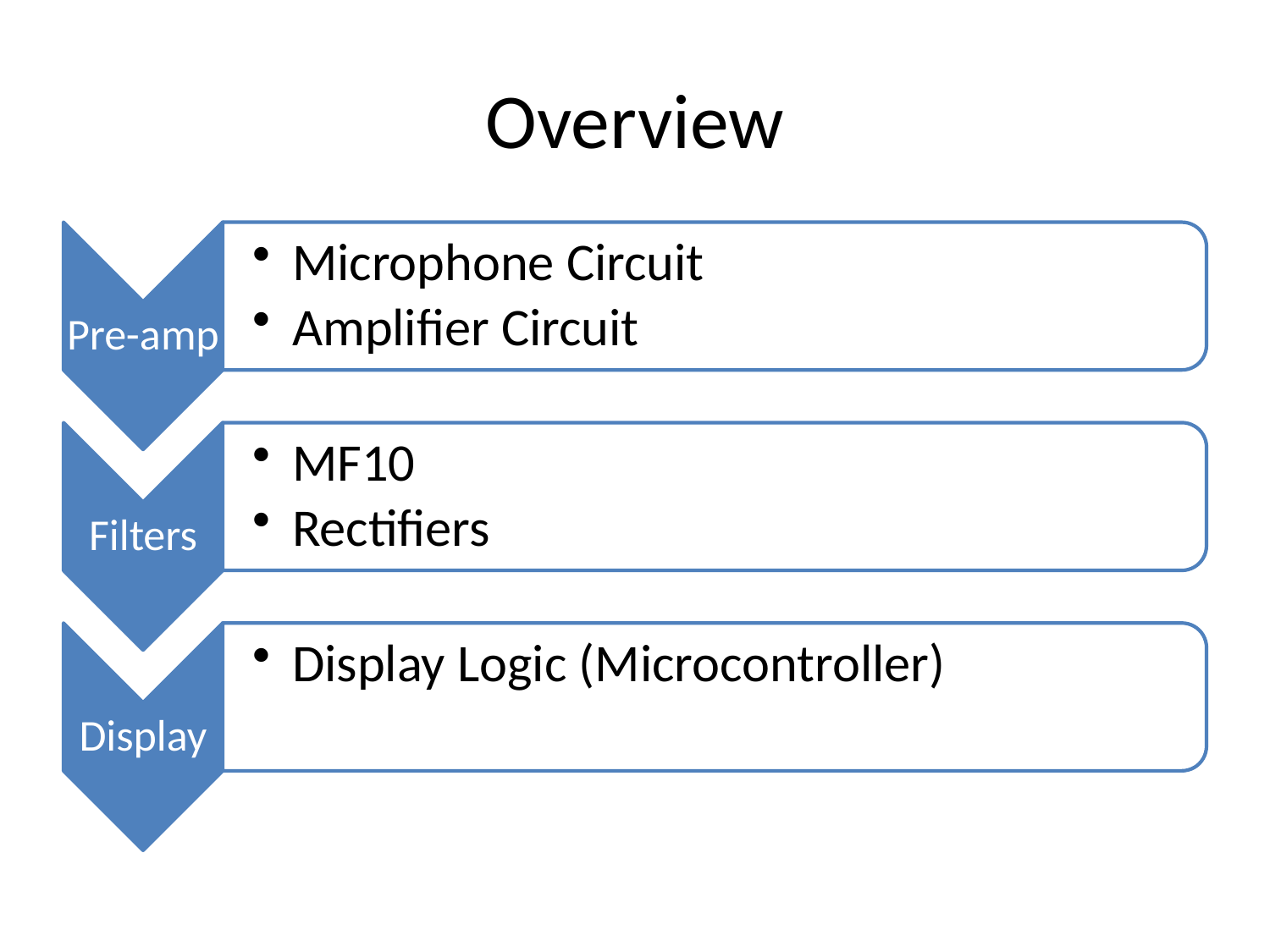

# Overview
Pre-amp
Microphone Circuit
Amplifier Circuit
Filters
MF10
Rectifiers
Display
Display Logic (Microcontroller)